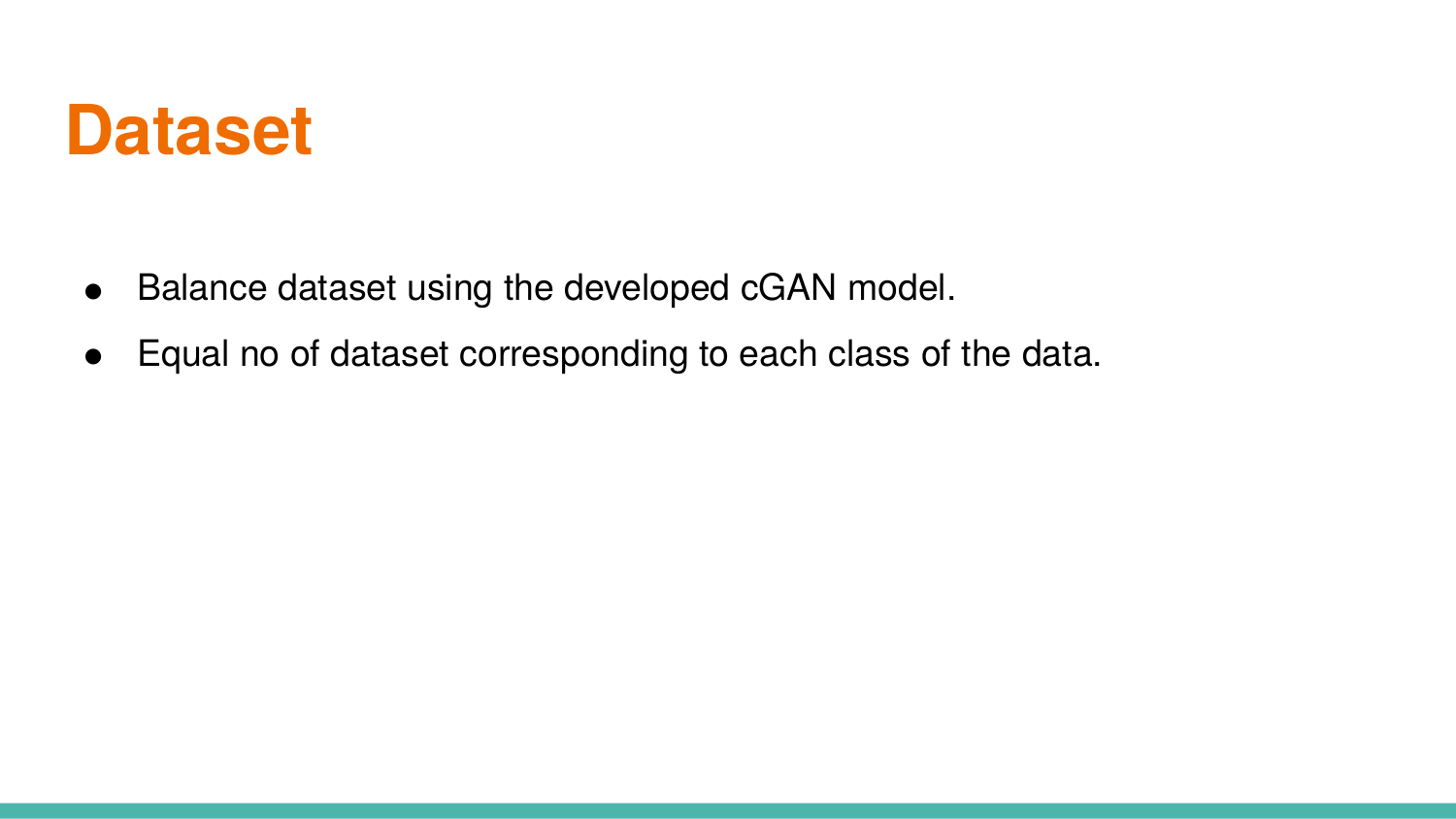

# Dataset
Balance dataset using the developed cGAN model.
Equal no of dataset corresponding to each class of the data.